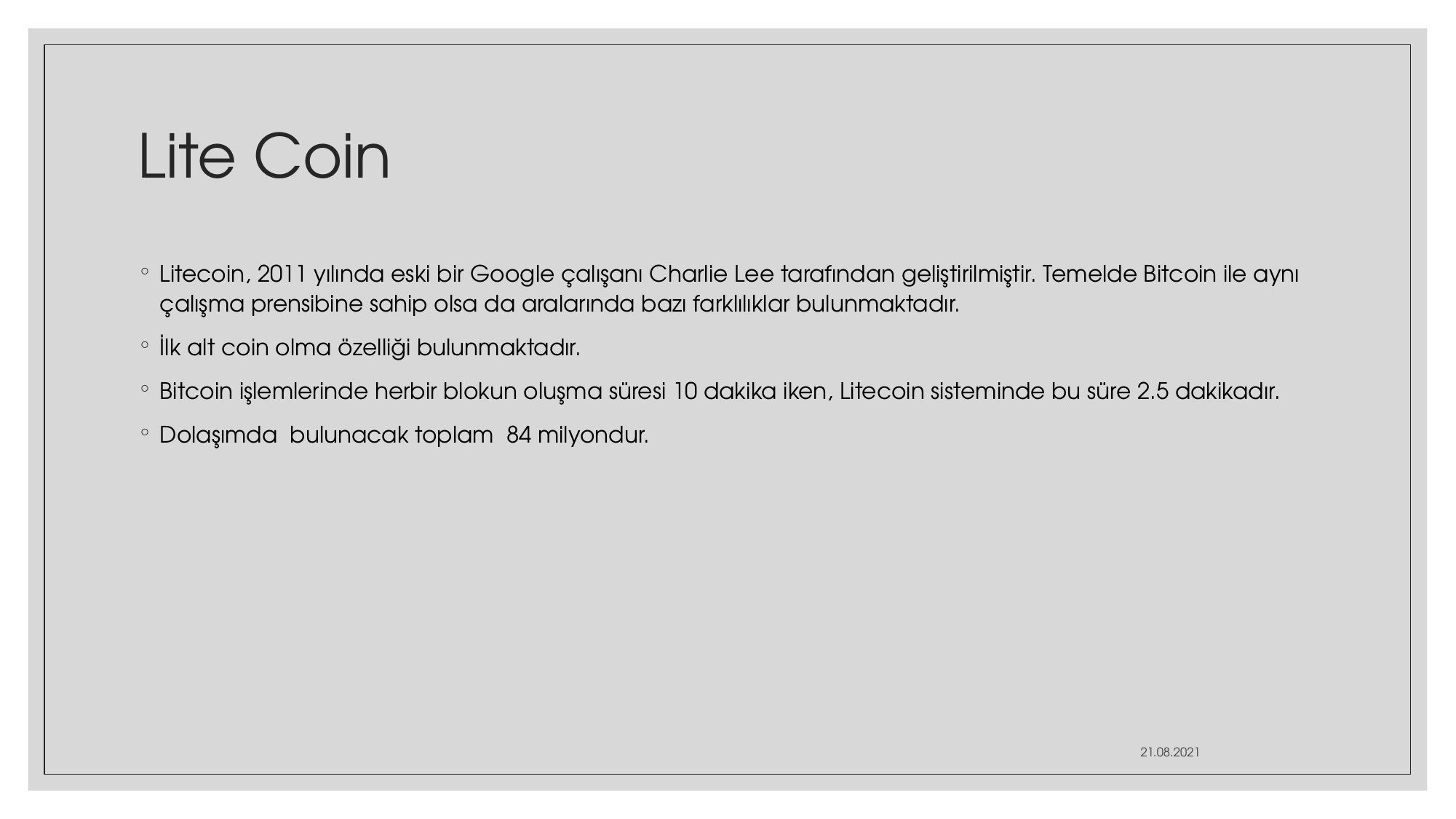

# Lite Coin
Litecoin, 2011 yılında eski bir Google çalışanı Charlie Lee tarafından geliştirilmiştir. Temelde Bitcoin ile aynı çalışma prensibine sahip olsa da aralarında bazı farklılıklar bulunmaktadır.
İlk alt coin olma özelliği bulunmaktadır.
Bitcoin işlemlerinde herbir blokun oluşma süresi 10 dakika iken, Litecoin sisteminde bu süre 2.5 dakikadır.
Dolaşımda  bulunacak toplam  84 milyondur.
21.08.2021